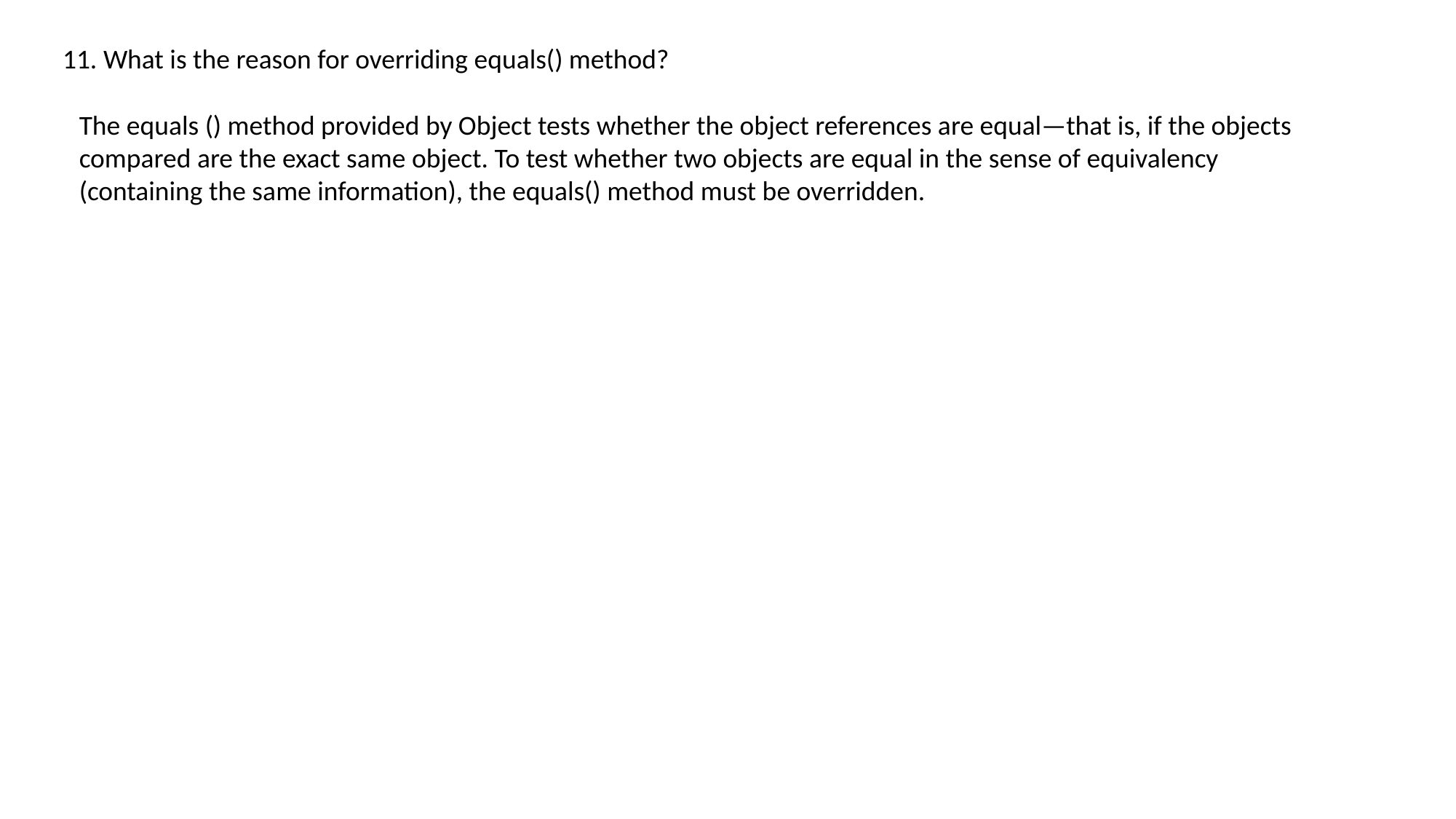

11. What is the reason for overriding equals() method?
The equals () method provided by Object tests whether the object references are equal—that is, if the objects
compared are the exact same object. To test whether two objects are equal in the sense of equivalency
(containing the same information), the equals() method must be overridden.